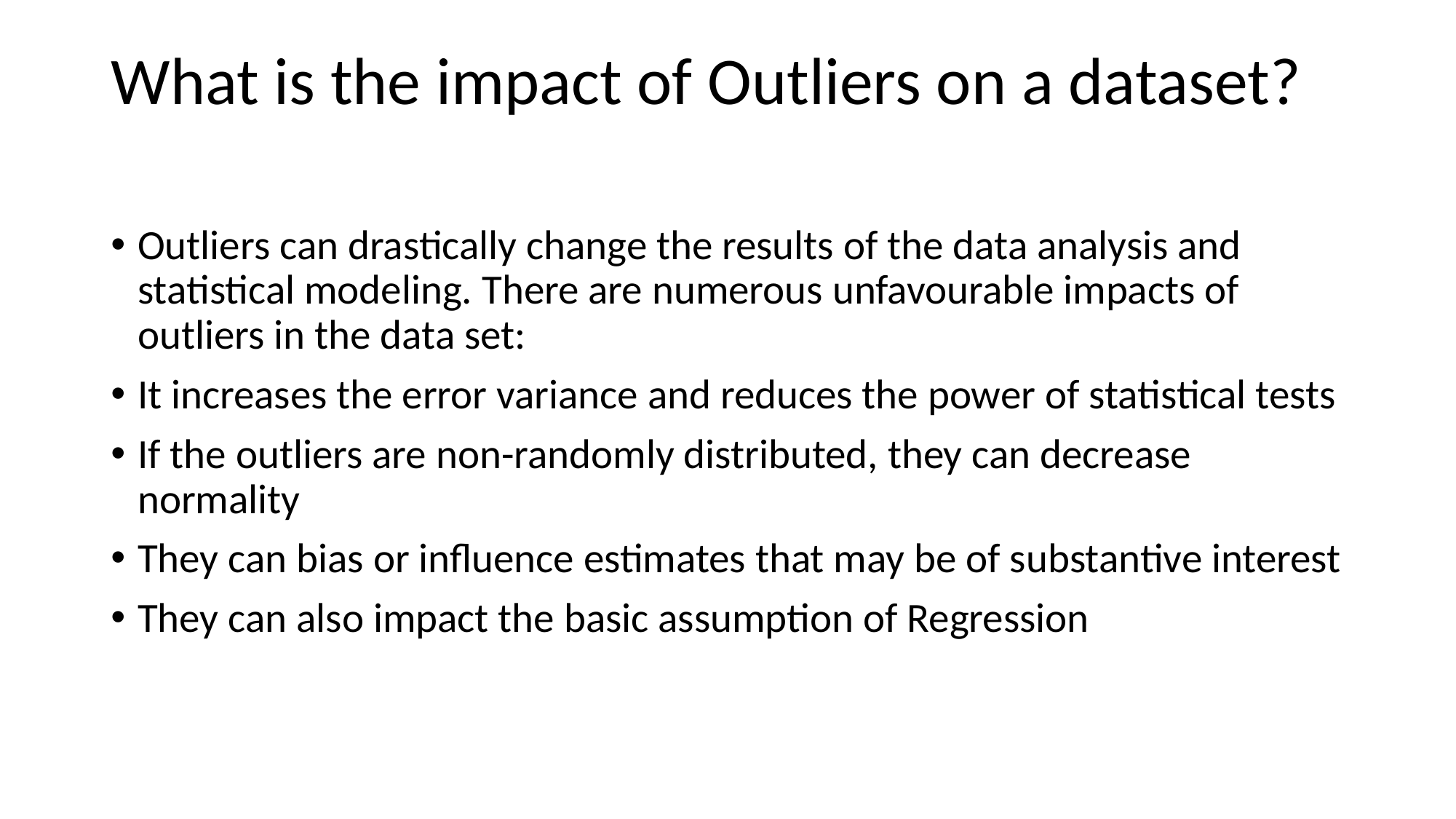

# What is the impact of Outliers on a dataset?
Outliers can drastically change the results of the data analysis and statistical modeling. There are numerous unfavourable impacts of outliers in the data set:
It increases the error variance and reduces the power of statistical tests
If the outliers are non-randomly distributed, they can decrease normality
They can bias or influence estimates that may be of substantive interest
They can also impact the basic assumption of Regression